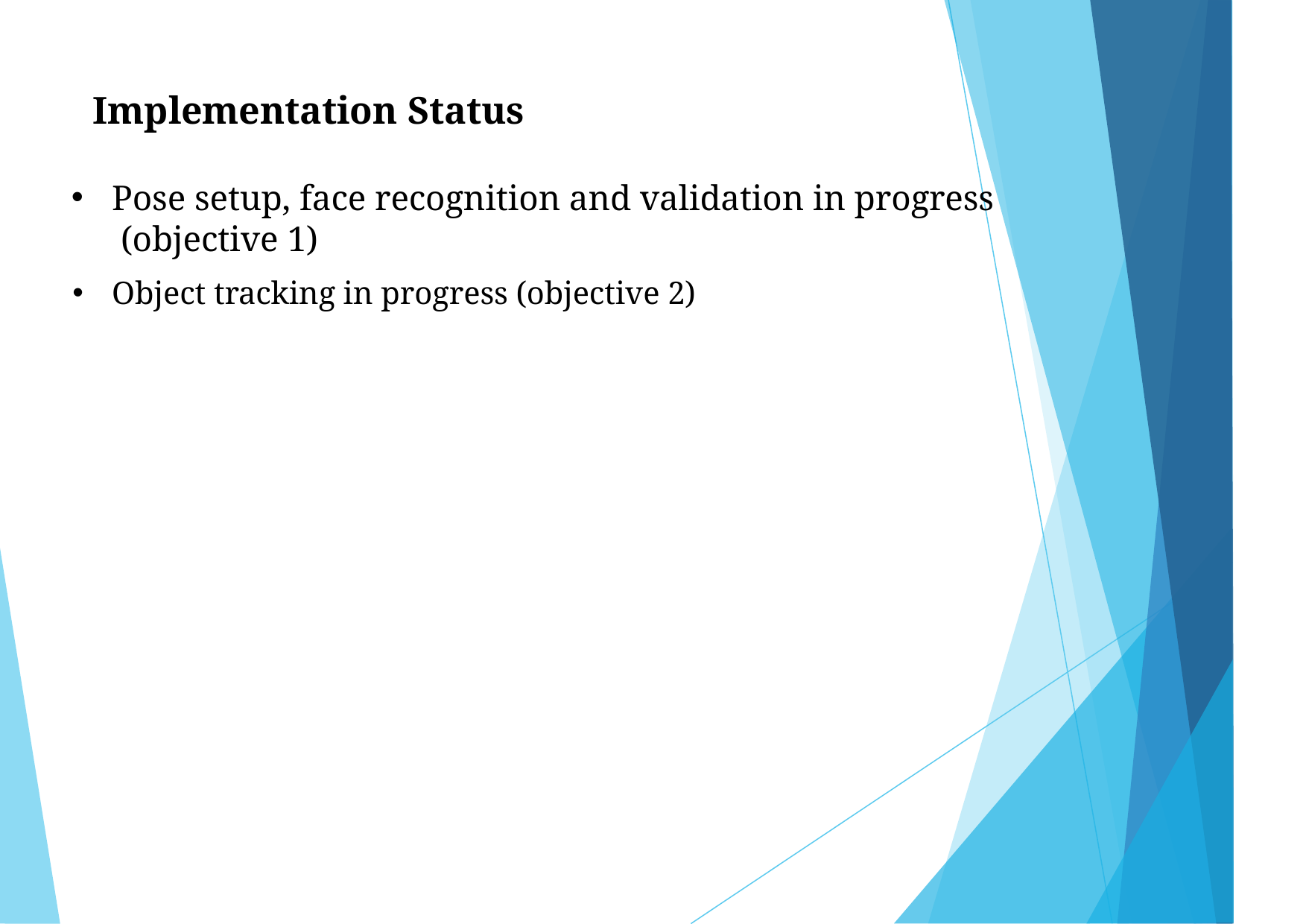

# Implementation Status
Pose setup, face recognition and validation in progress  (objective 1)
Object tracking in progress (objective 2)